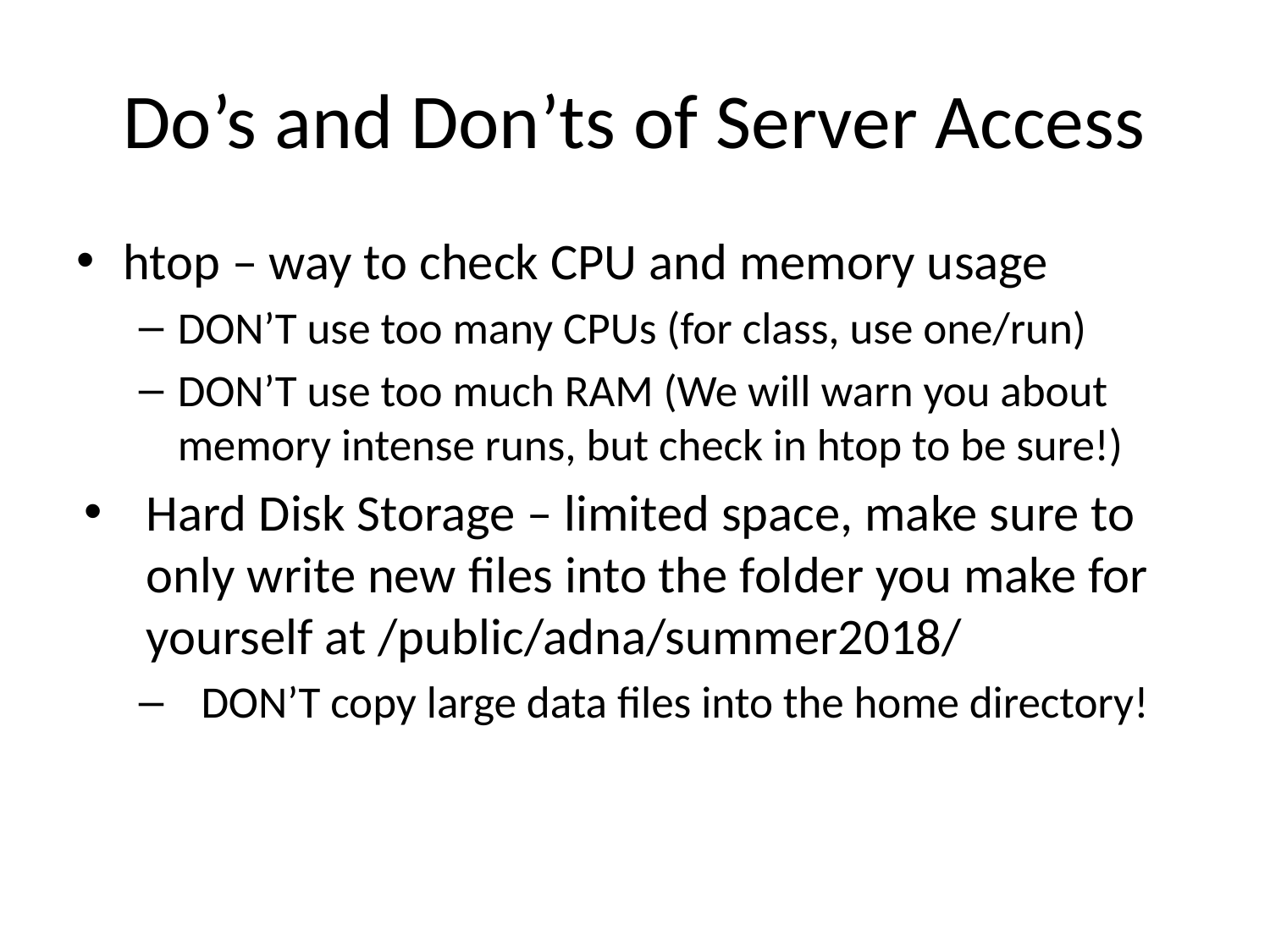

# Do’s and Don’ts of Server Access
htop – way to check CPU and memory usage
DON’T use too many CPUs (for class, use one/run)
DON’T use too much RAM (We will warn you about memory intense runs, but check in htop to be sure!)
Hard Disk Storage – limited space, make sure to only write new files into the folder you make for yourself at /public/adna/summer2018/
DON’T copy large data files into the home directory!